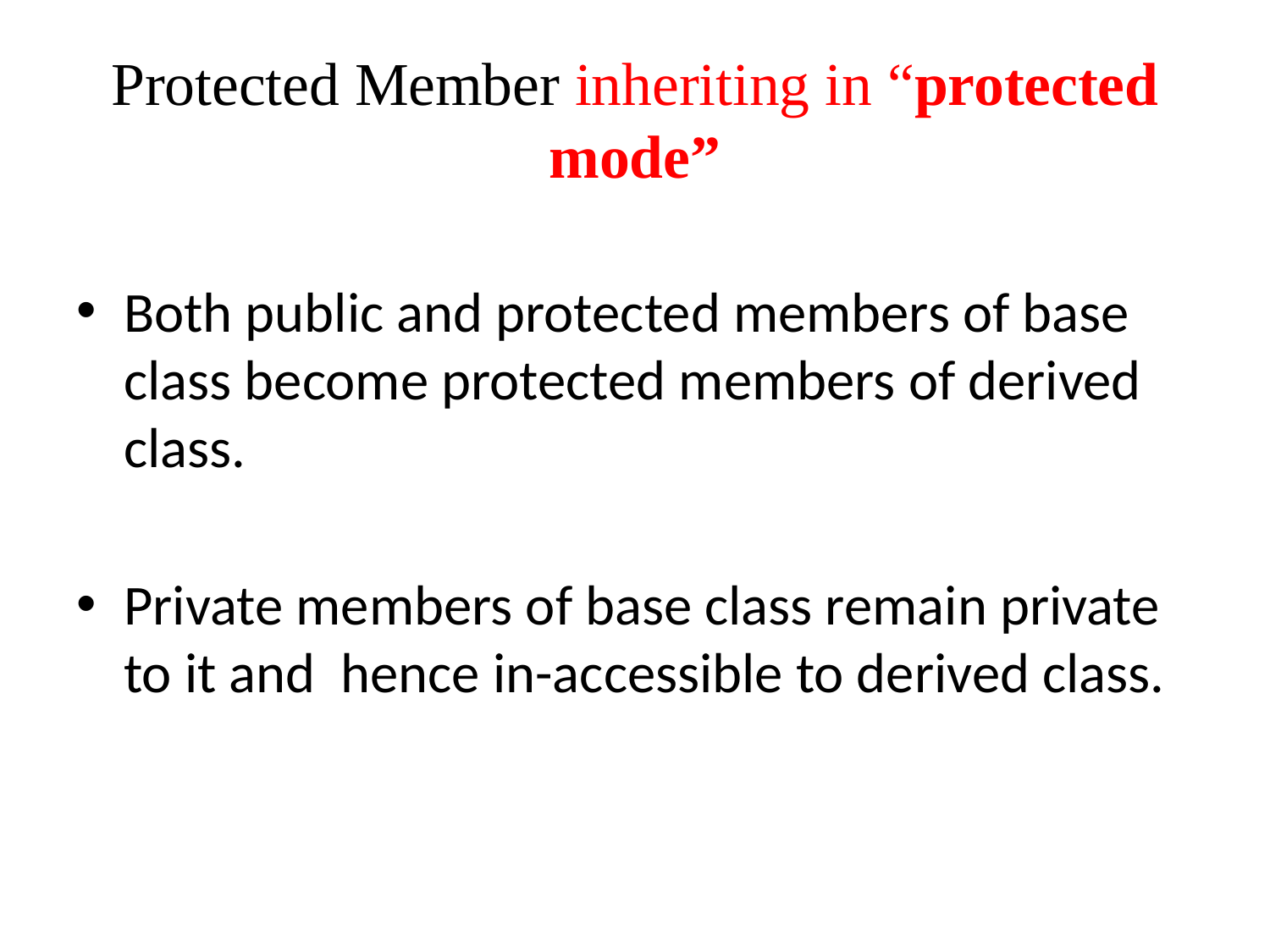

# Protected Member inheriting in “protected mode”

Both public and protected members of base class become protected members of derived class.

Private members of base class remain private to it and  hence in-accessible to derived class.